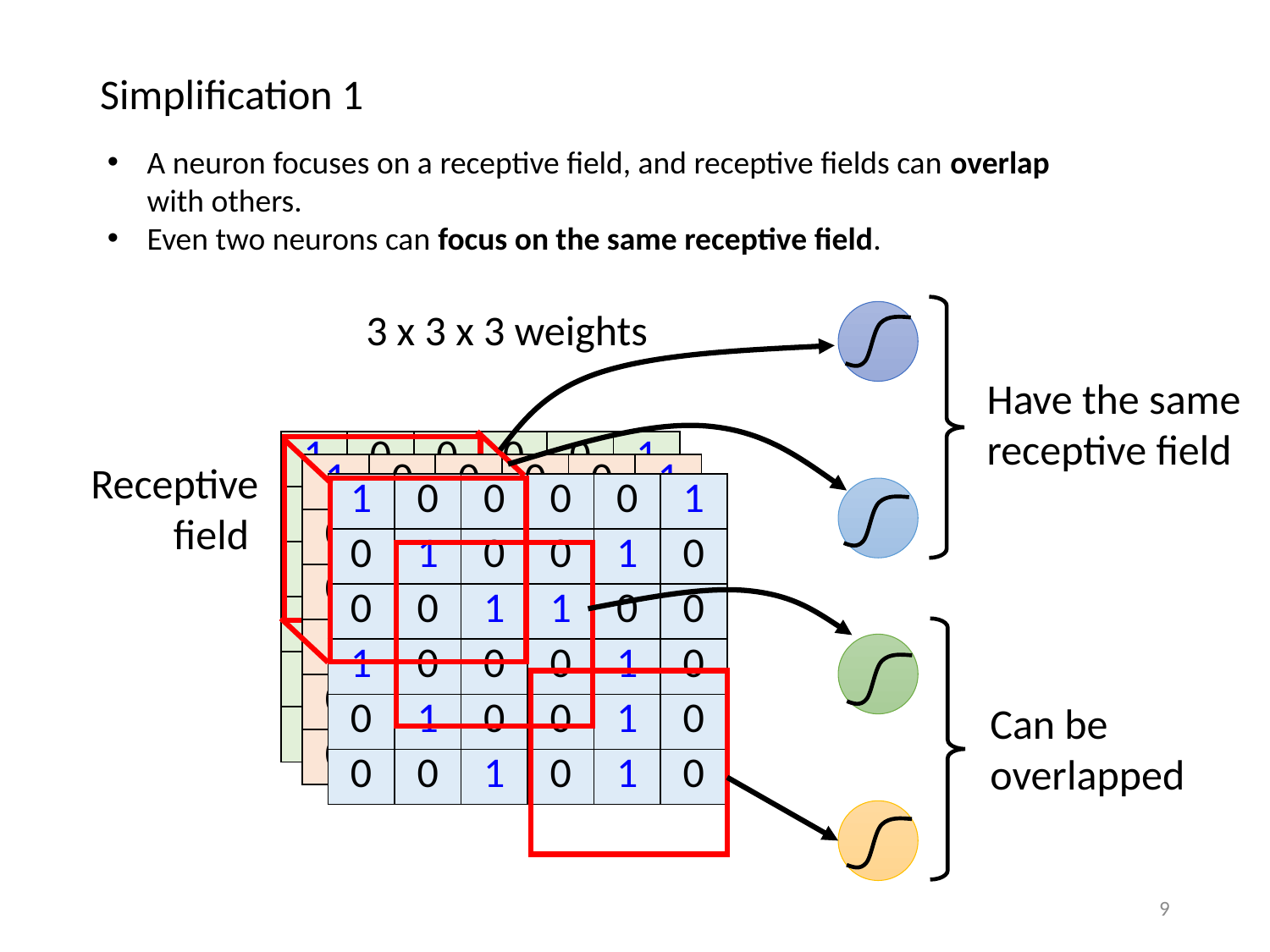

# Simplification 1
A neuron focuses on a receptive field, and receptive fields can overlap with others.
Even two neurons can focus on the same receptive field.

3 x 3 x 3 weights

Have the same receptive field

| 1 | 0 | 0 | 0 | 0 | 1 |
| --- | --- | --- | --- | --- | --- |
| 0 | 1 | 0 | 0 | 1 | 0 |
| 0 | 0 | 1 | 1 | 0 | 0 |
| 1 | 0 | 0 | 0 | 1 | 0 |
| 0 | 1 | 0 | 0 | 1 | 0 |
| 0 | 0 | 1 | 0 | 1 | 0 |

Receptive field
| 1 | 0 | 0 | 0 | 0 | 1 |
| --- | --- | --- | --- | --- | --- |
| 0 | 1 | 0 | 0 | 1 | 0 |
| 0 | 0 | 1 | 1 | 0 | 0 |
| 1 | 0 | 0 | 0 | 1 | 0 |
| 0 | 1 | 0 | 0 | 1 | 0 |
| 0 | 0 | 1 | 0 | 1 | 0 |
| 1 | 0 | 0 | 0 | 0 | 1 |
| --- | --- | --- | --- | --- | --- |
| 0 | 1 | 0 | 0 | 1 | 0 |
| 0 | 0 | 1 | 1 | 0 | 0 |
| 1 | 0 | 0 | 0 | 1 | 0 |
| 0 | 1 | 0 | 0 | 1 | 0 |
| 0 | 0 | 1 | 0 | 1 | 0 |

Can be overlapped

9